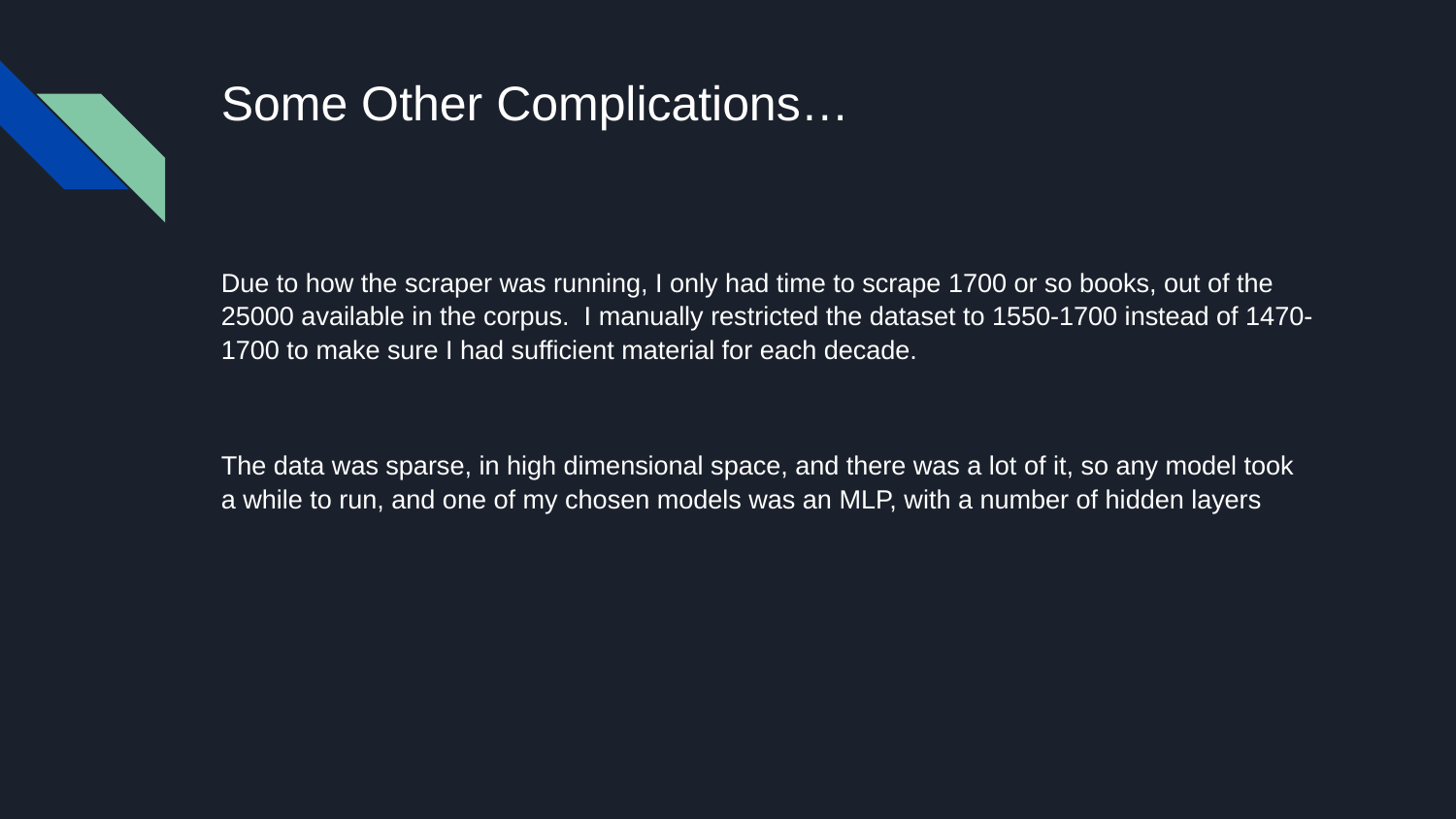

# Some Other Complications…
Due to how the scraper was running, I only had time to scrape 1700 or so books, out of the 25000 available in the corpus.  I manually restricted the dataset to 1550-1700 instead of 1470-1700 to make sure I had sufficient material for each decade.

The data was sparse, in high dimensional space, and there was a lot of it, so any model took a while to run, and one of my chosen models was an MLP, with a number of hidden layers